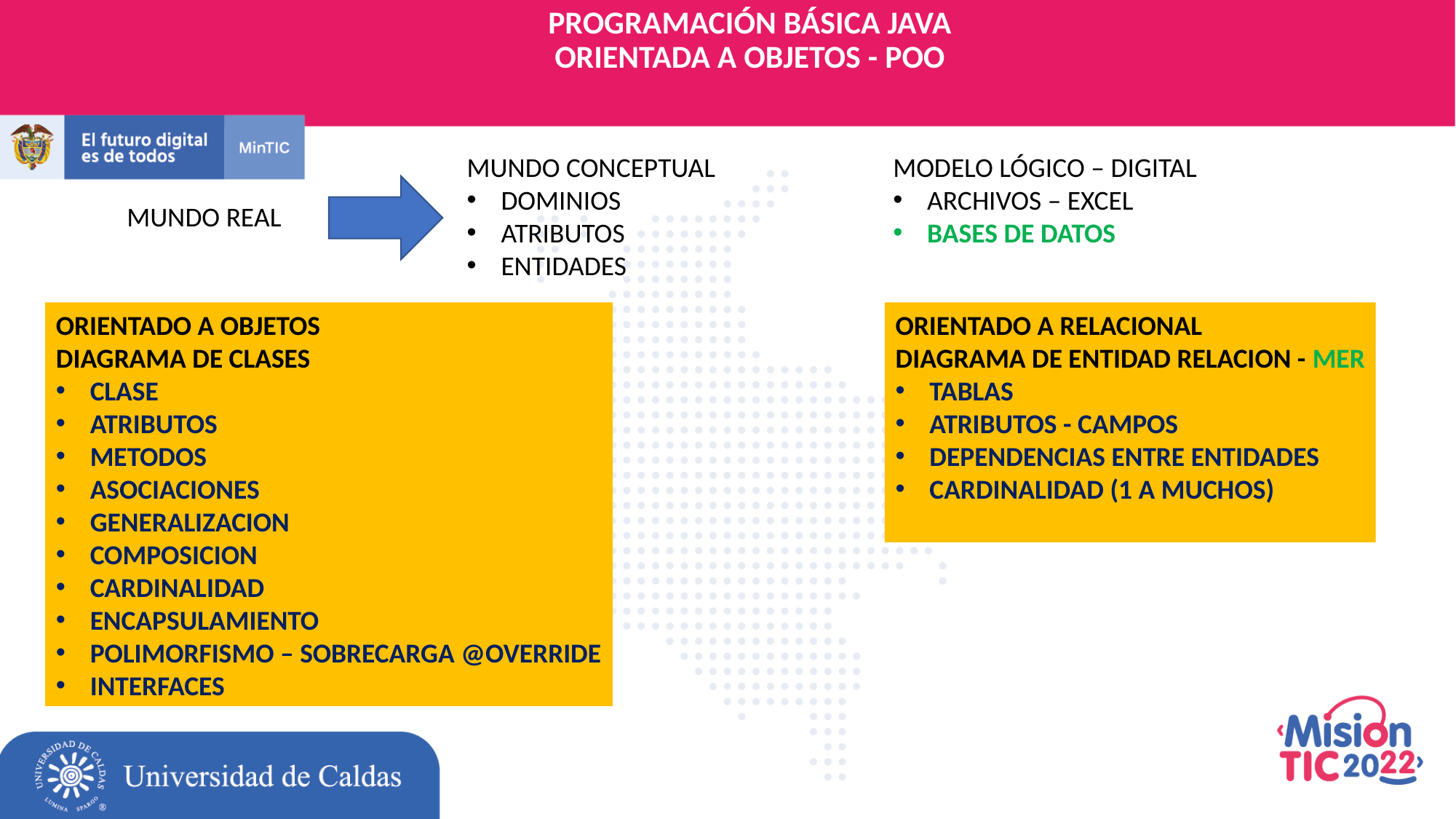

PROGRAMACIÓN BÁSICA JAVA
ORIENTADA A OBJETOS - POO
MUNDO CONCEPTUAL
DOMINIOS
ATRIBUTOS
ENTIDADES
MODELO LÓGICO – DIGITAL
ARCHIVOS – EXCEL
BASES DE DATOS

MUNDO REAL
ORIENTADO A OBJETOS
DIAGRAMA DE CLASES
CLASE
ATRIBUTOS
METODOS
ASOCIACIONES
GENERALIZACION
COMPOSICION
CARDINALIDAD
ENCAPSULAMIENTO
POLIMORFISMO – SOBRECARGA @OVERRIDE
INTERFACES
ORIENTADO A RELACIONAL
DIAGRAMA DE ENTIDAD RELACION - MER
TABLAS
ATRIBUTOS - CAMPOS
DEPENDENCIAS ENTRE ENTIDADES
CARDINALIDAD (1 A MUCHOS)